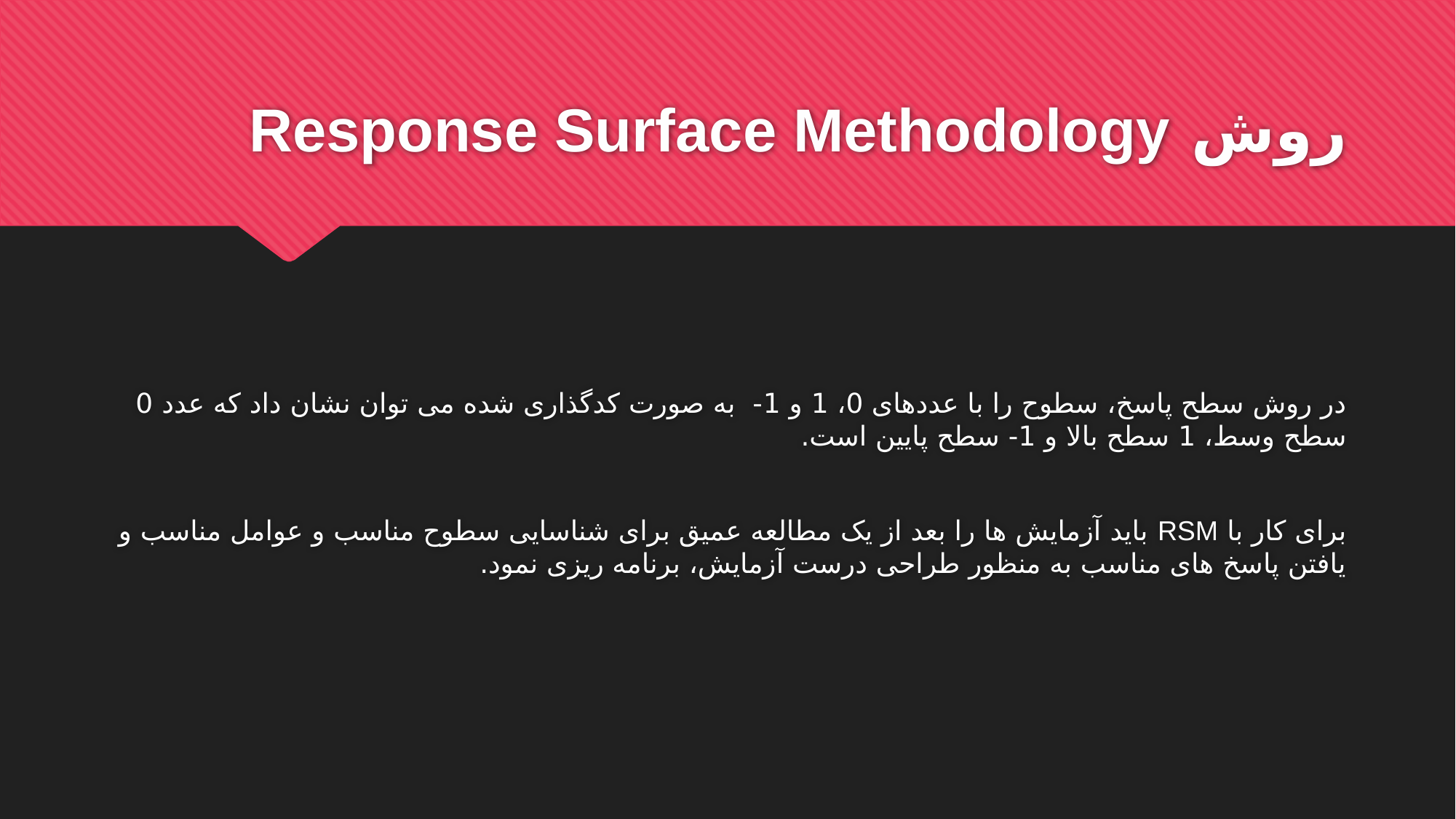

# روش Response Surface Methodology
در روش سطح پاسخ، سطوح را با عددهای 0، 1 و 1-  به صورت کدگذاری شده می توان نشان داد که عدد 0 سطح وسط، 1 سطح بالا و 1- سطح پایین است.

برای کار با RSM باید آزمایش ها را بعد از یک مطالعه عمیق برای شناسایی سطوح مناسب و عوامل مناسب و یافتن پاسخ های مناسب به منظور طراحی درست آزمایش، برنامه ریزی نمود.